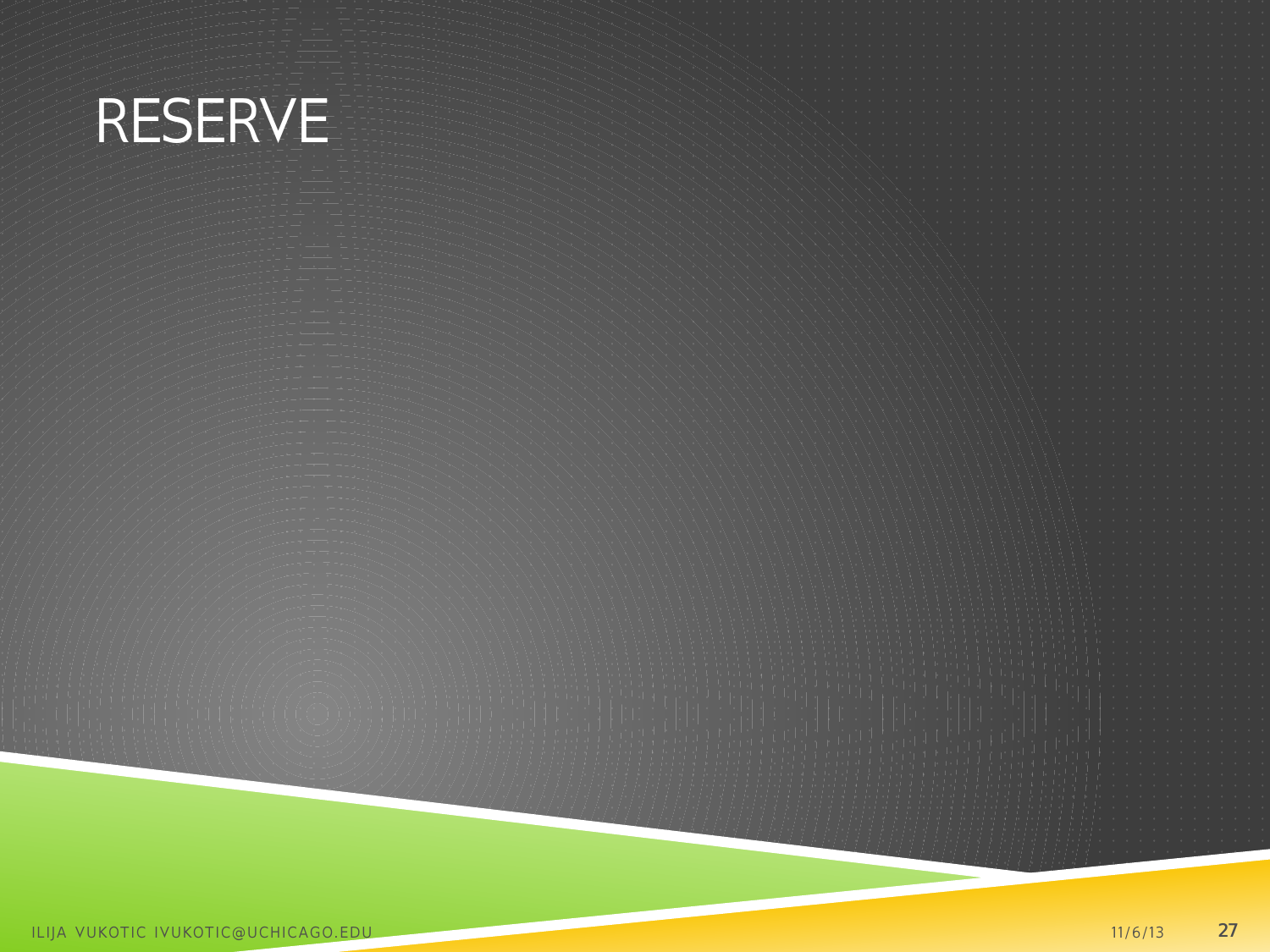

# Reserve
Ilija Vukotic ivukotic@uchicago.edu
11/6/13
27